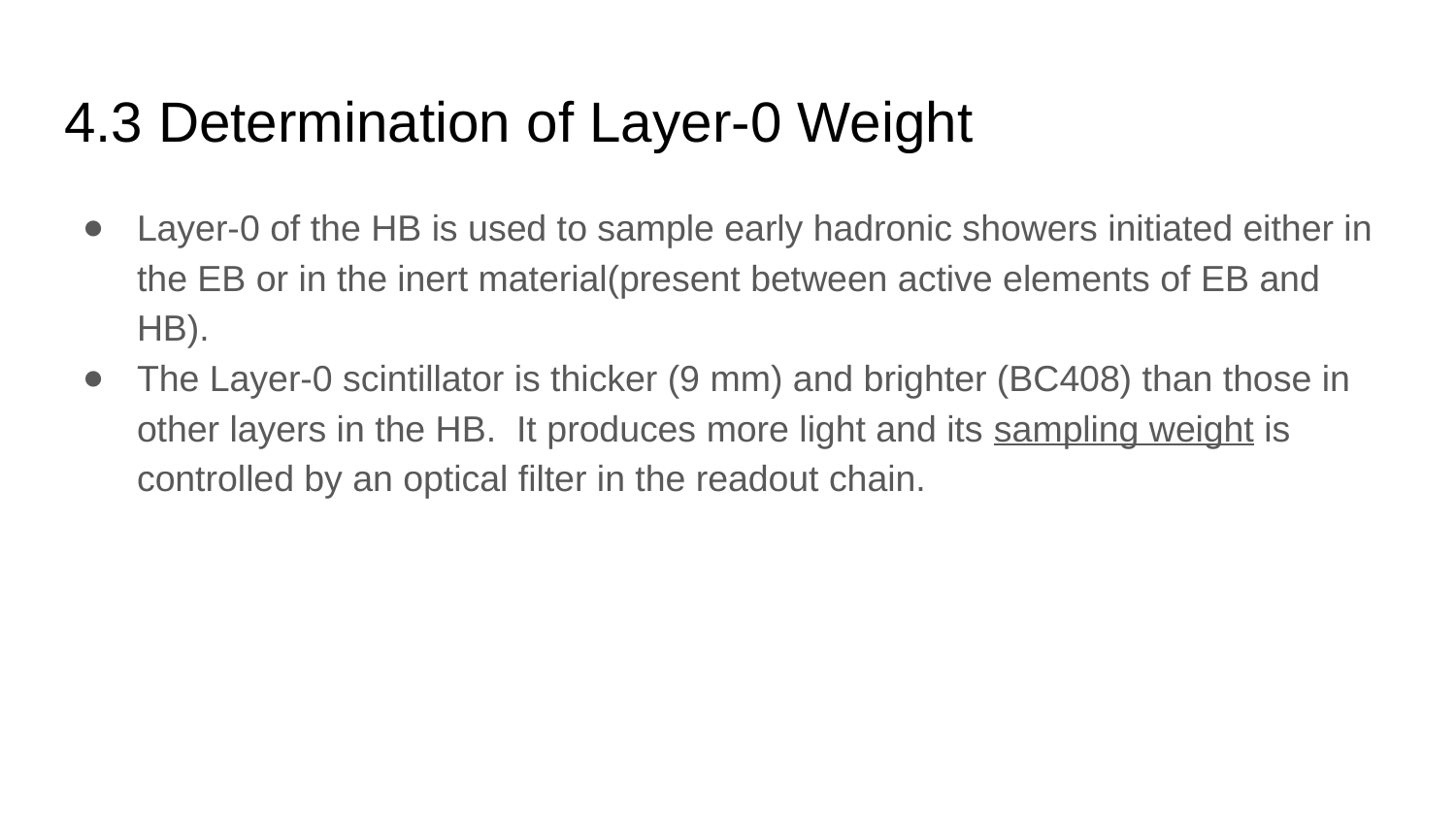

# 4.3 Determination of Layer-0 Weight
Layer-0 of the HB is used to sample early hadronic showers initiated either in the EB or in the inert material(present between active elements of EB and HB).
The Layer-0 scintillator is thicker (9 mm) and brighter (BC408) than those in other layers in the HB.  It produces more light and its sampling weight is controlled by an optical filter in the readout chain.